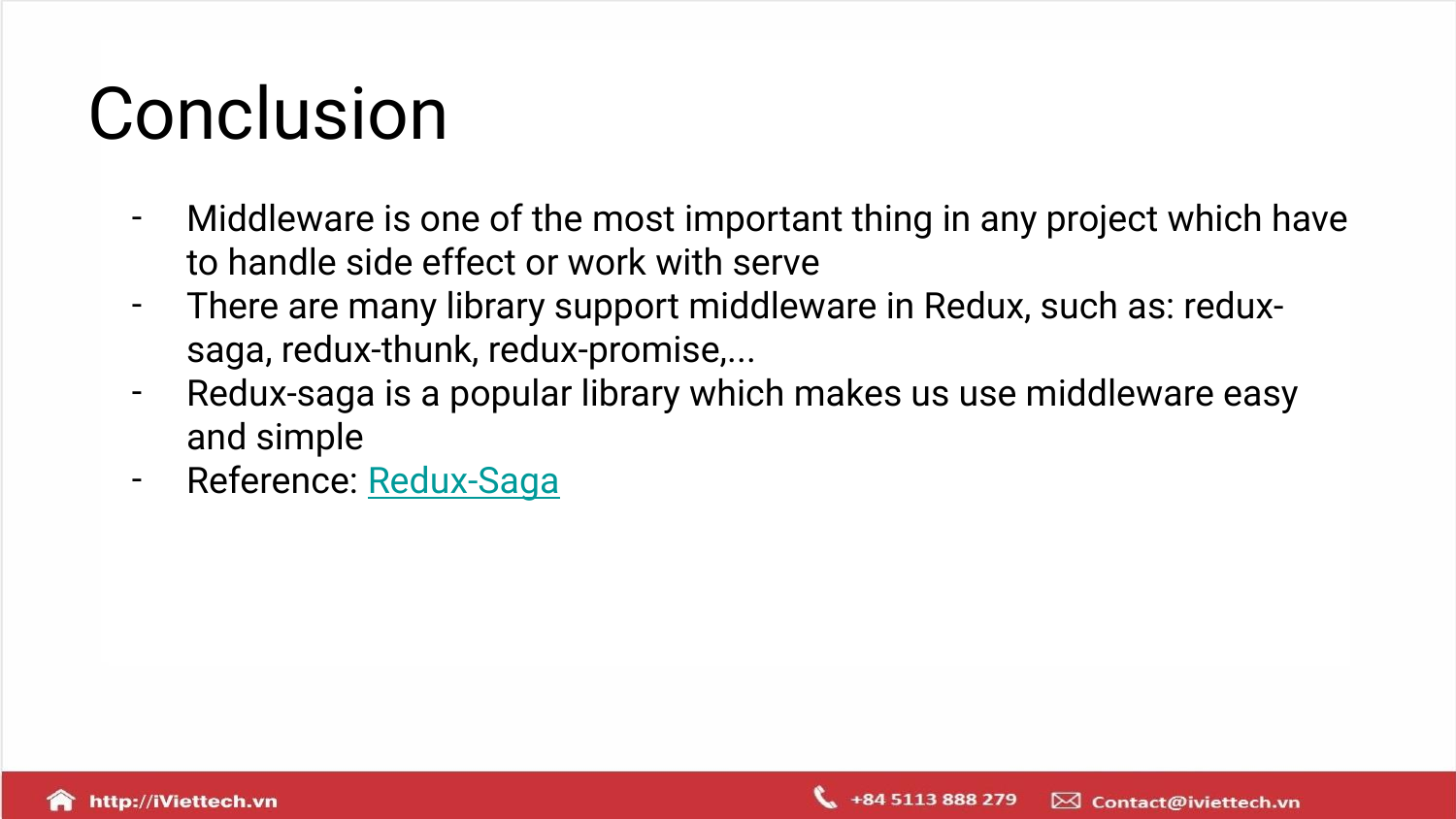

# Conclusion
Middleware is one of the most important thing in any project which have to handle side effect or work with serve
There are many library support middleware in Redux, such as: redux-saga, redux-thunk, redux-promise,...
Redux-saga is a popular library which makes us use middleware easy and simple
Reference: Redux-Saga